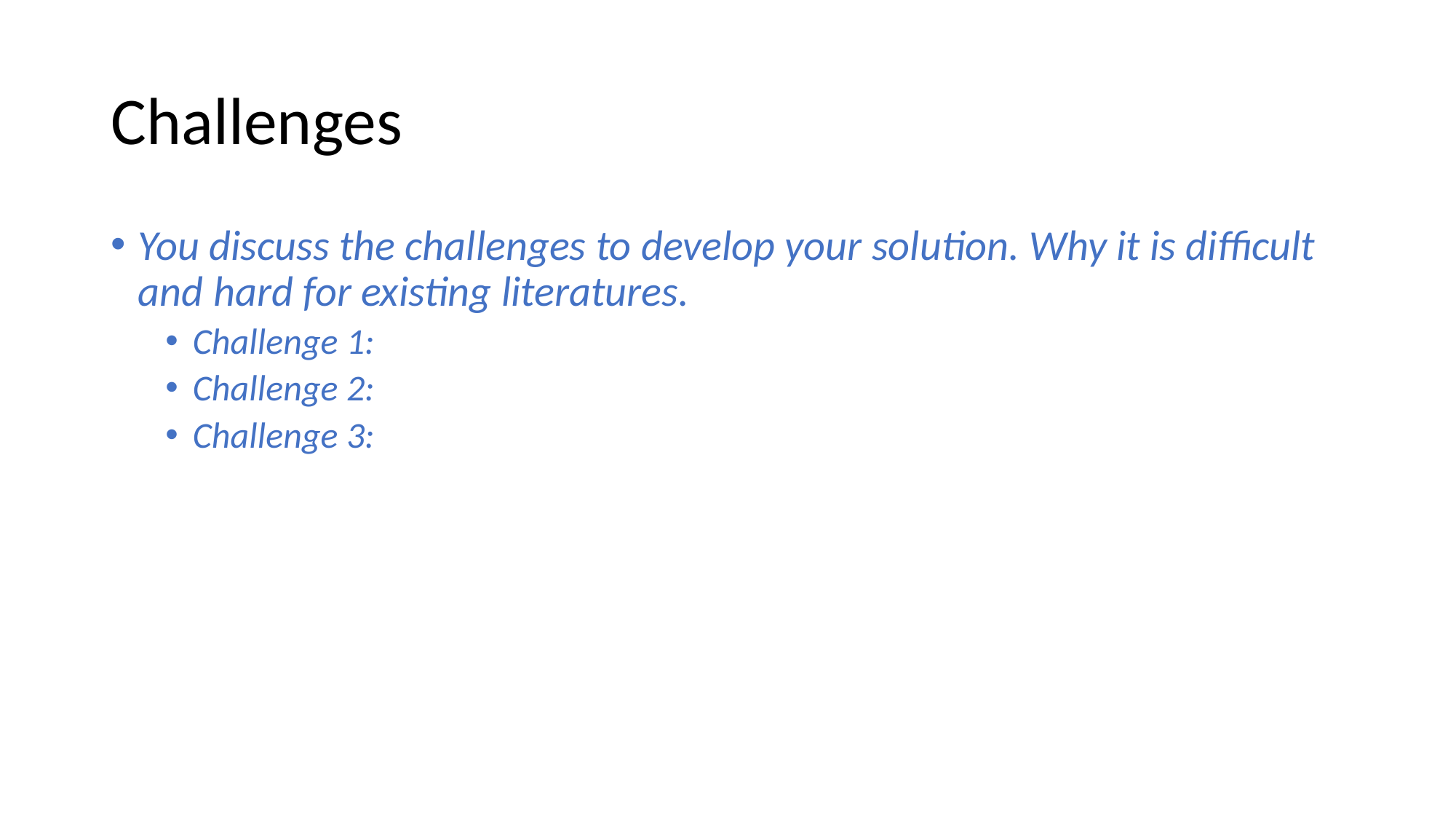

# Challenges
You discuss the challenges to develop your solution. Why it is difficult and hard for existing literatures.
Challenge 1:
Challenge 2:
Challenge 3: